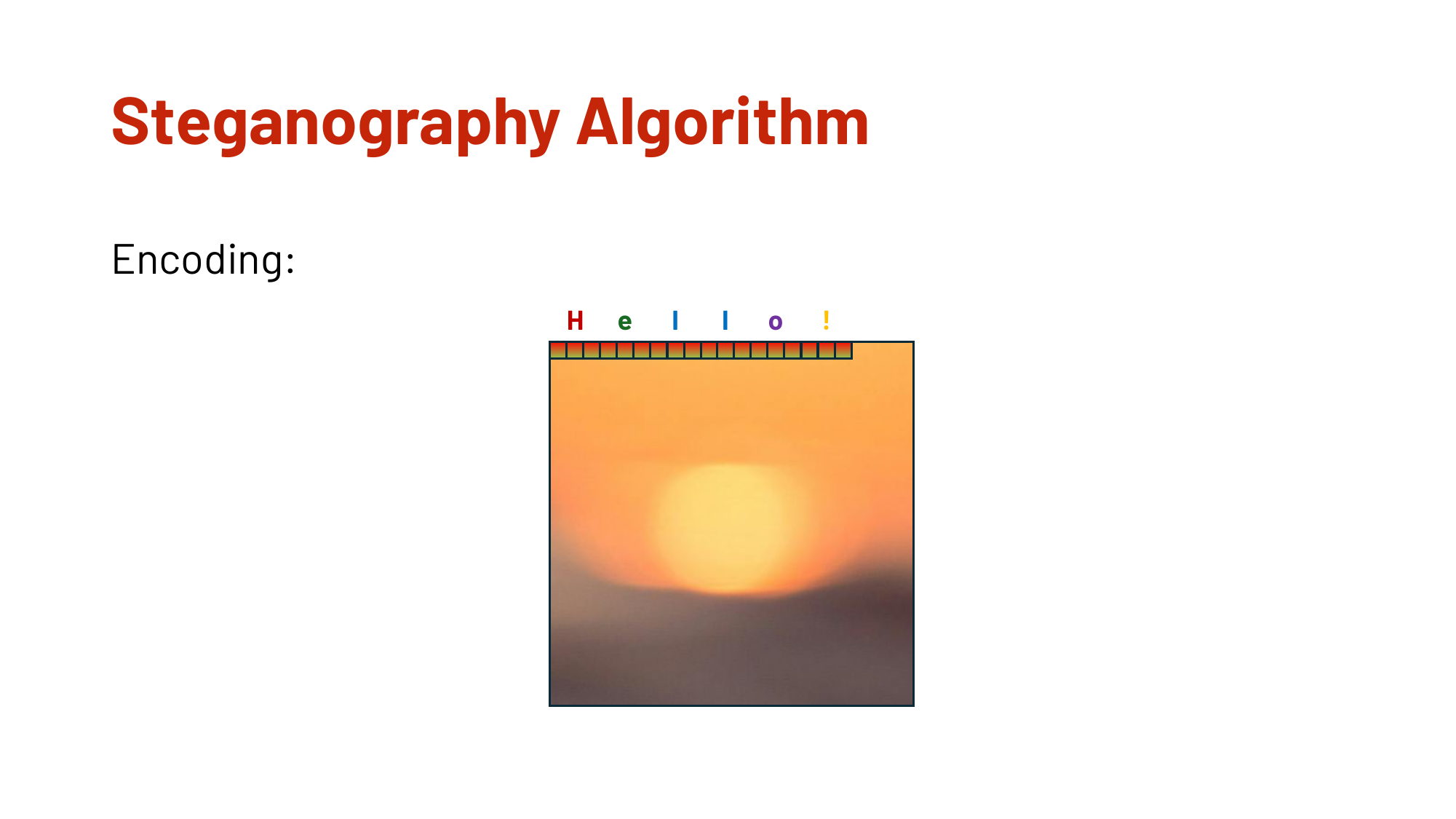

# Steganography Algorithm
Encoding:
o
!
H
e
l
l